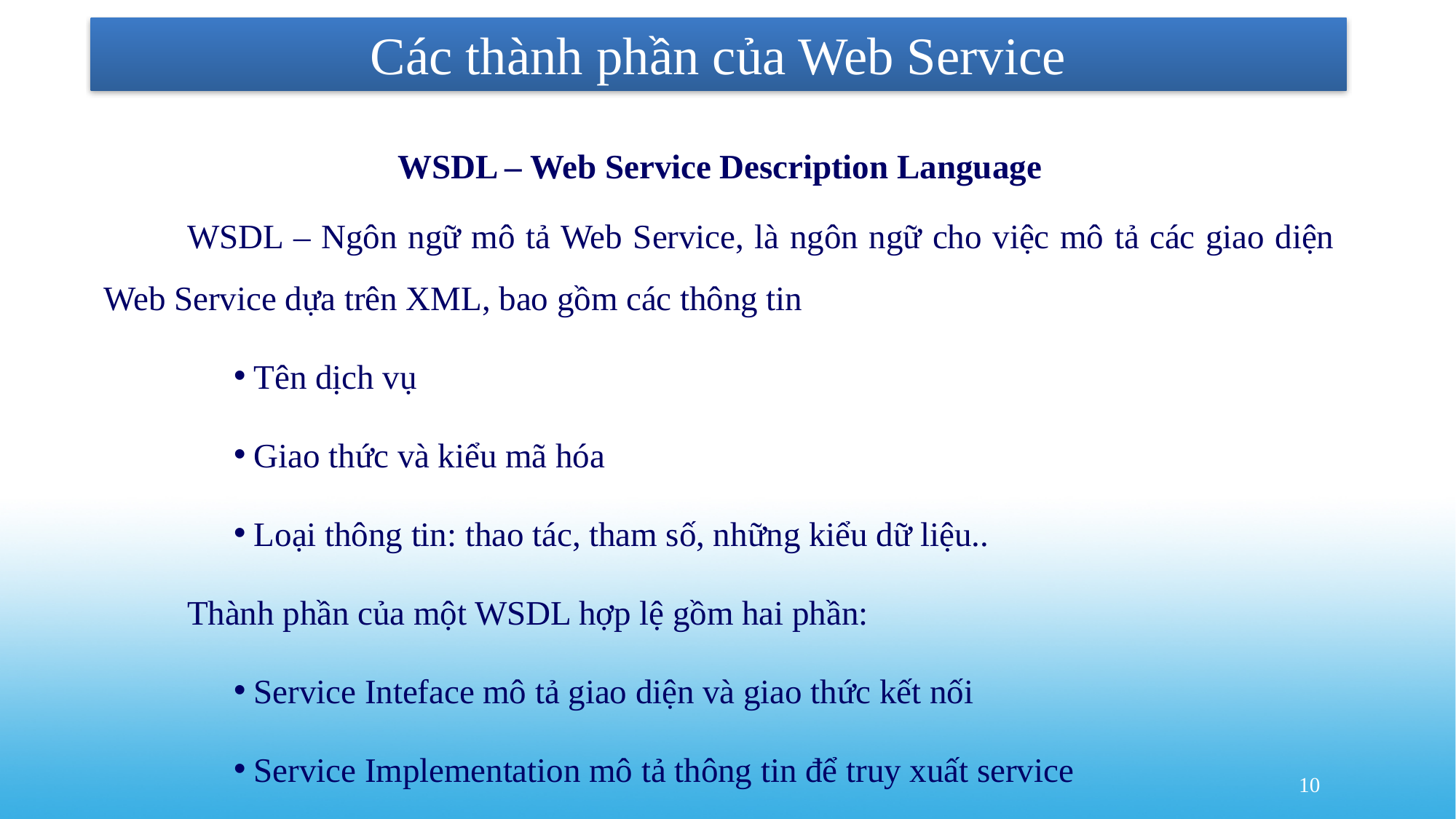

# Các thành phần của Web Service
WSDL – Web Service Description Language
WSDL – Ngôn ngữ mô tả Web Service, là ngôn ngữ cho việc mô tả các giao diện Web Service dựa trên XML, bao gồm các thông tin
Tên dịch vụ
Giao thức và kiểu mã hóa
Loại thông tin: thao tác, tham số, những kiểu dữ liệu..
Thành phần của một WSDL hợp lệ gồm hai phần:
Service Inteface mô tả giao diện và giao thức kết nối
Service Implementation mô tả thông tin để truy xuất service

10